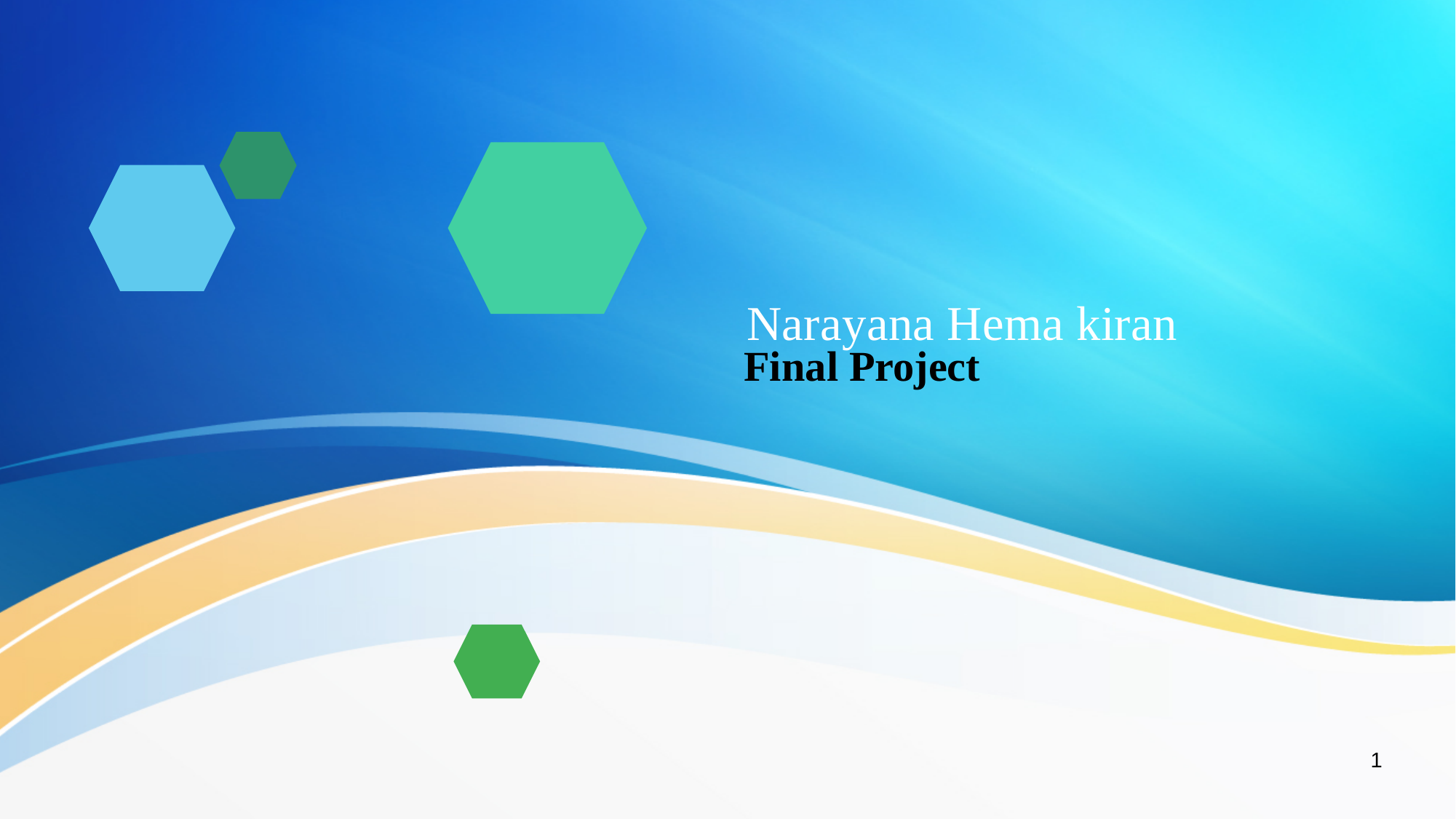

# Narayana Hema kiran
Final Project

1